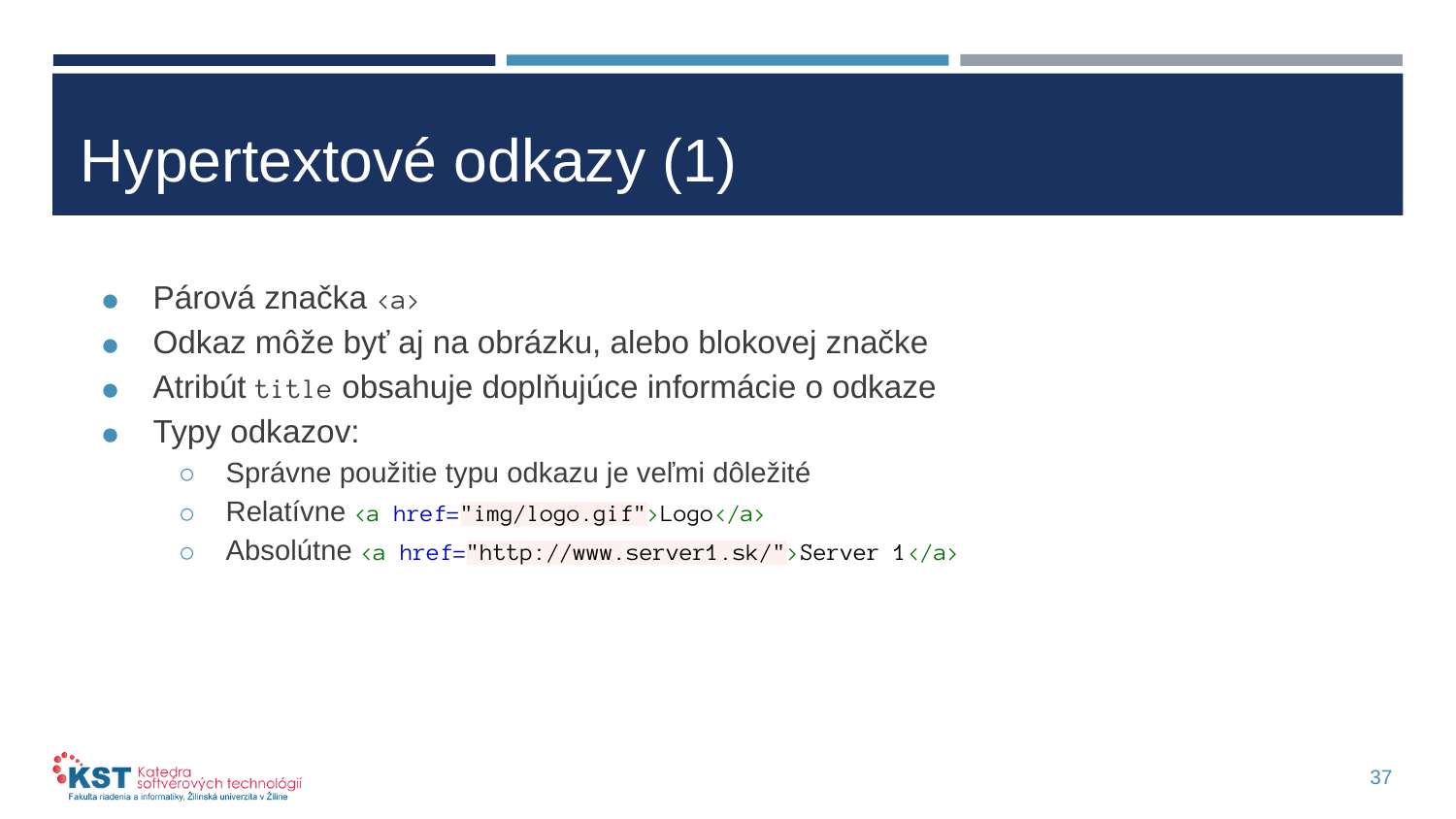

# Hypertextové odkazy (1)
Párová značka <a>
Odkaz môže byť aj na obrázku, alebo blokovej značke
Atribút title obsahuje doplňujúce informácie o odkaze
Typy odkazov:
Správne použitie typu odkazu je veľmi dôležité
Relatívne <a href="img/logo.gif">Logo</a>
Absolútne <a href="http://www.server1.sk/">Server 1</a>

37